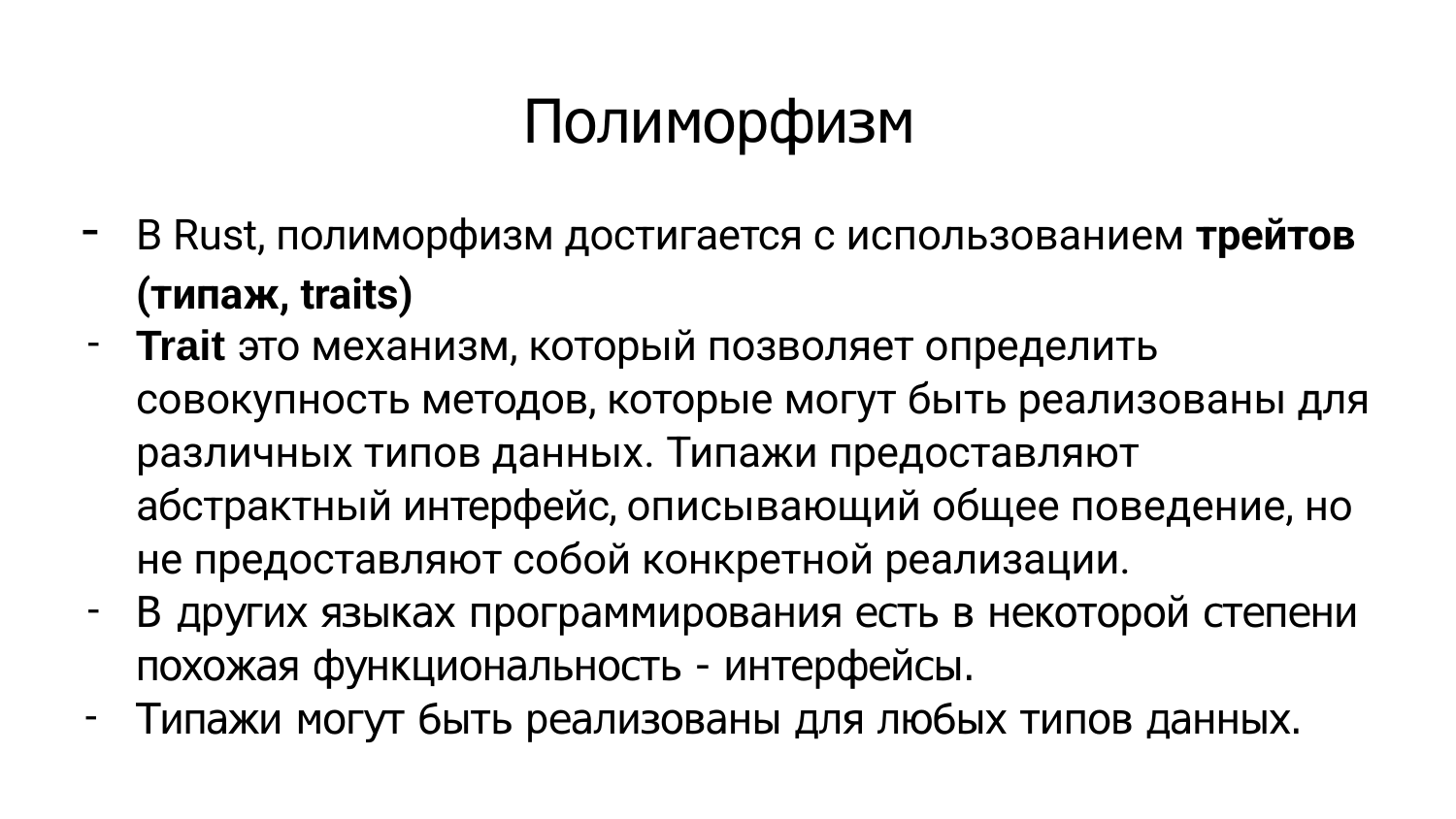

# Полиморфизм
-	В Rust, полиморфизм достигается с использованием трейтов (типаж, traits)
Trait это механизм, который позволяет определить
совокупность методов, которые могут быть реализованы для различных типов данных. Типажи предоставляют абстрактный интерфейс, описывающий общее поведение, но не предоставляют собой конкретной реализации.
В других языках программирования есть в некоторой степени похожая функциональность - интерфейсы.
Типажи могут быть реализованы для любых типов данных.